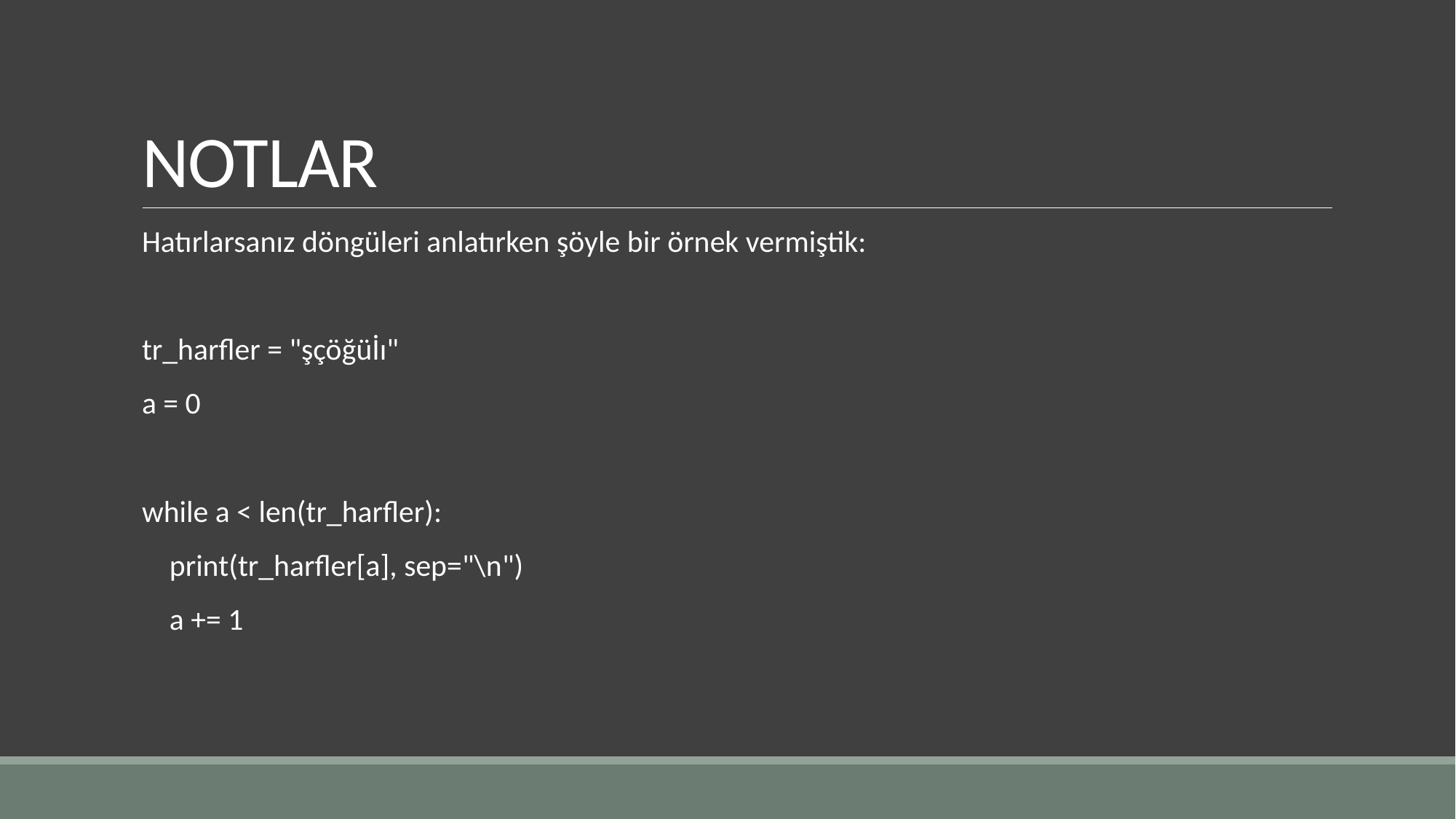

# NOTLAR
Hatırlarsanız döngüleri anlatırken şöyle bir örnek vermiştik:

tr_harfler = "şçöğüİı"
a = 0

while a < len(tr_harfler):
    print(tr_harfler[a], sep="\n")
    a += 1